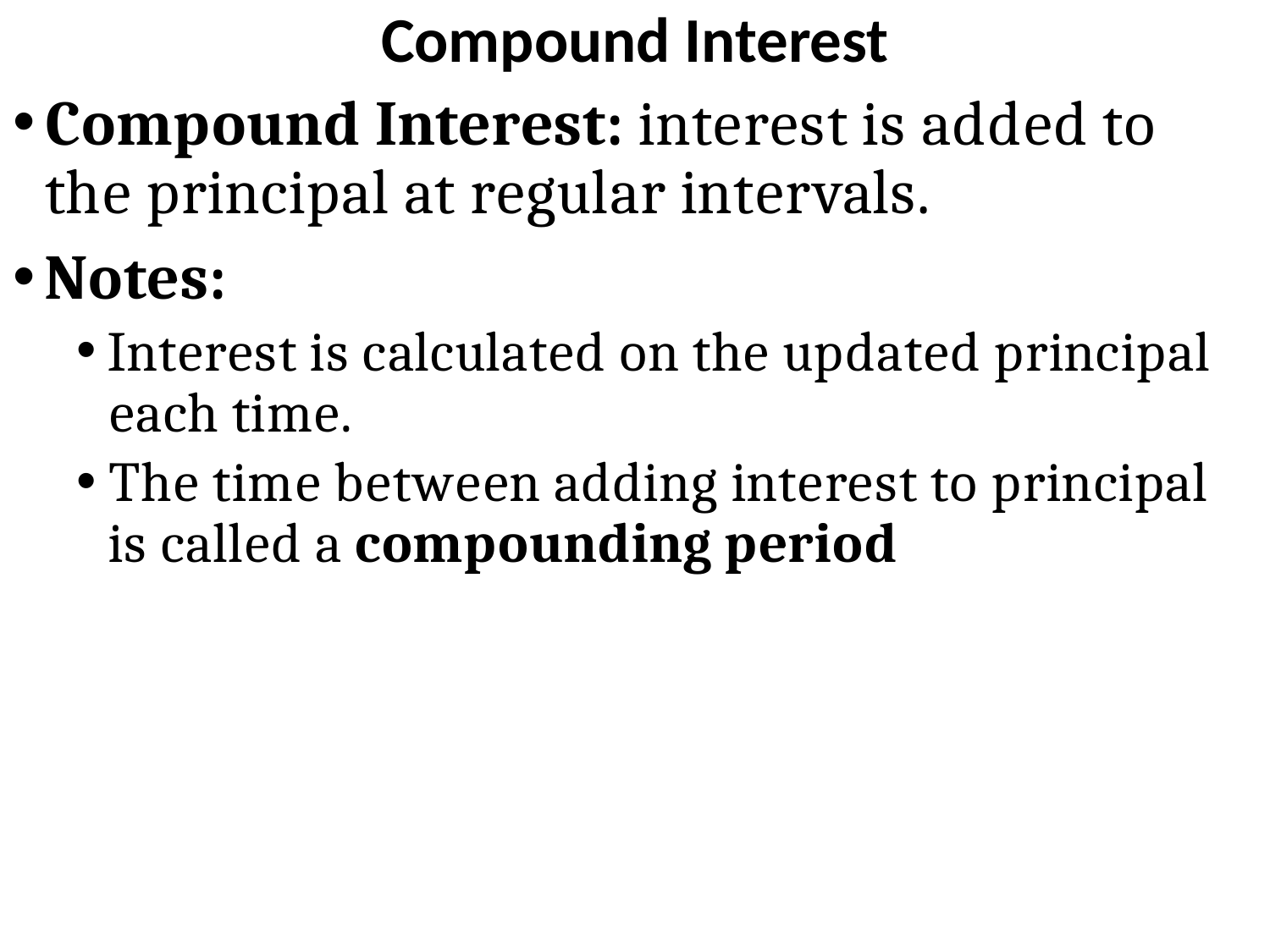

# Compound Interest
Compound Interest: interest is added to the principal at regular intervals.
Notes:
Interest is calculated on the updated principal each time.
The time between adding interest to principal is called a compounding period